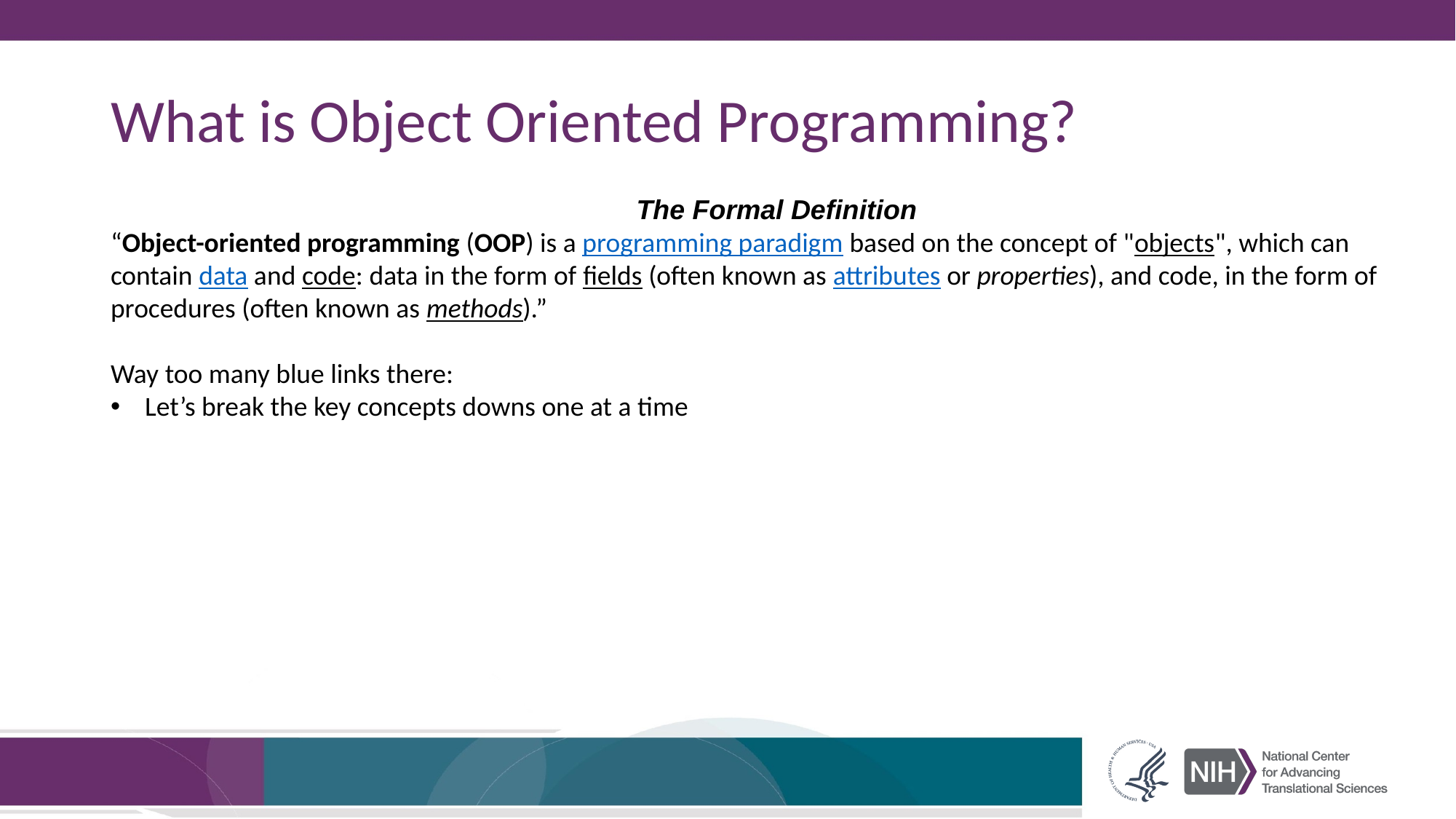

# What is Object Oriented Programming?
The Formal Definition
“Object-oriented programming (OOP) is a programming paradigm based on the concept of "objects", which can contain data and code: data in the form of fields (often known as attributes or properties), and code, in the form of procedures (often known as methods).”

Way too many blue links there:
Let’s break the key concepts downs one at a time